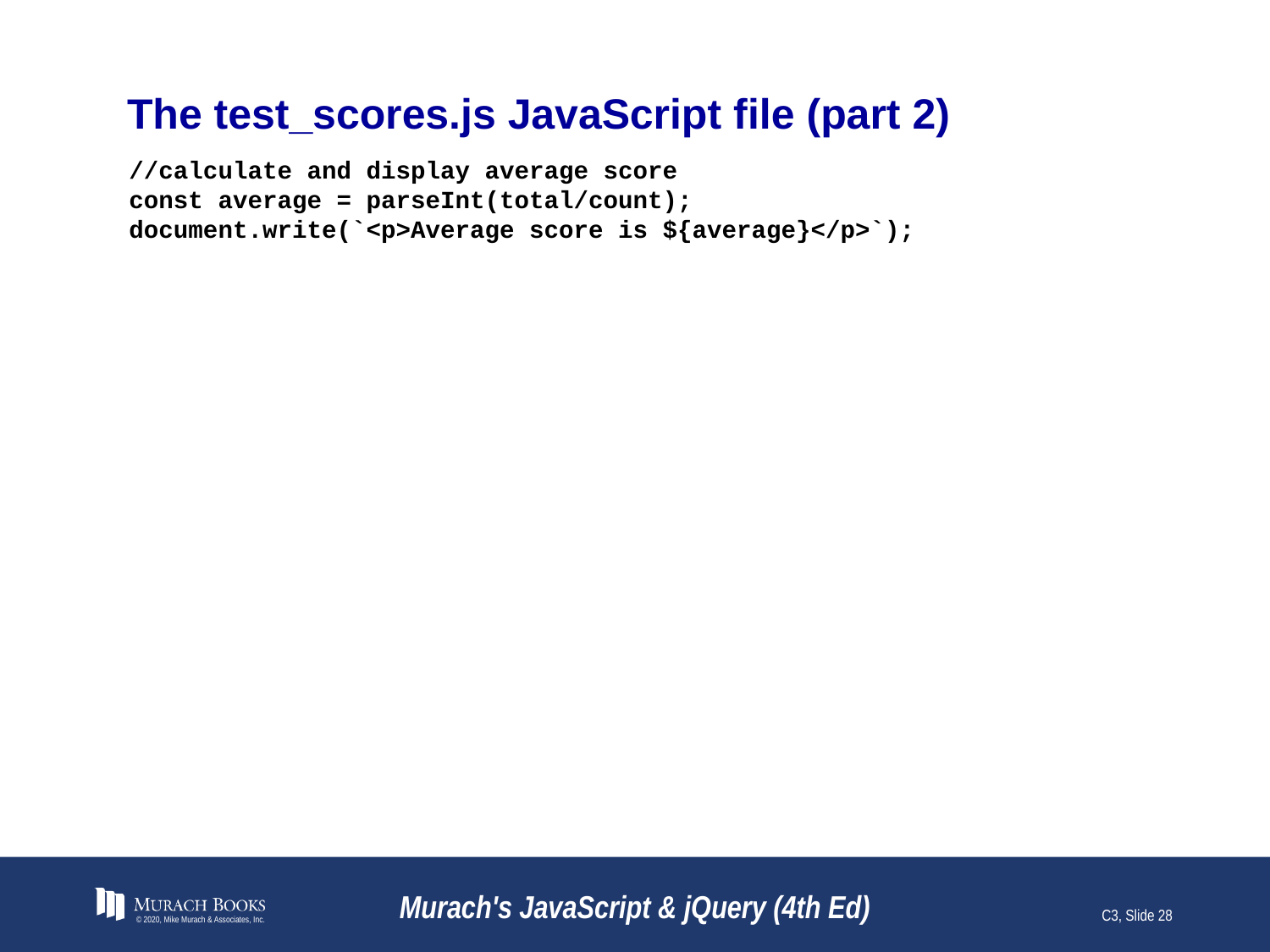

# The test_scores.js JavaScript file (part 2)
//calculate and display average score
const average = parseInt(total/count);
document.write(`<p>Average score is ${average}</p>`);

© 2020, Mike Murach & Associates, Inc.
Murach's JavaScript & jQuery (4th Ed)

C3, Slide 28